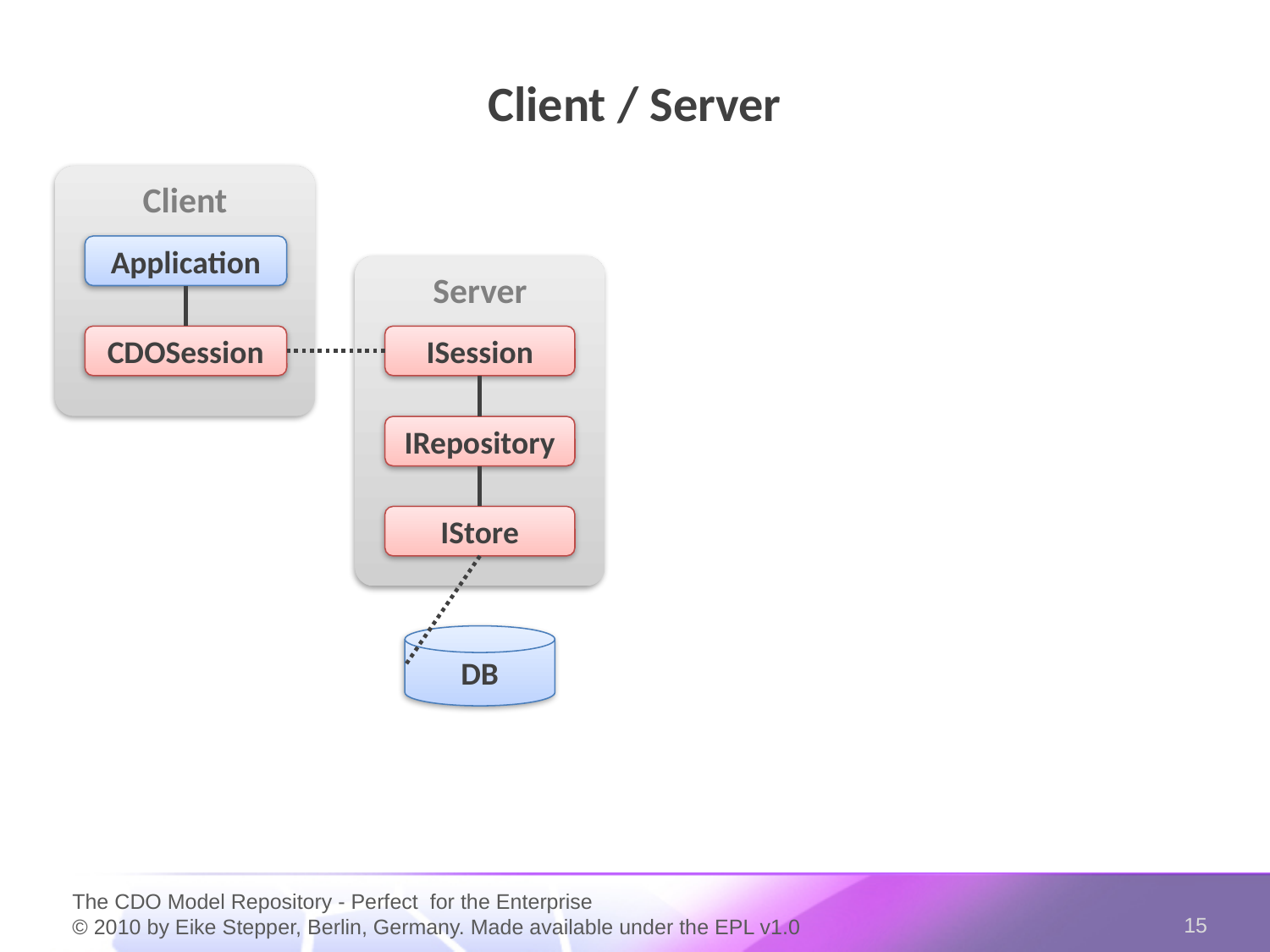

Client / Server
Client
Application
Server
CDOSession
ISession
IRepository
IStore
DB
The CDO Model Repository - Perfect  for the Enterprise
© 2010 by Eike Stepper, Berlin, Germany. Made available under the EPL v1.0
15